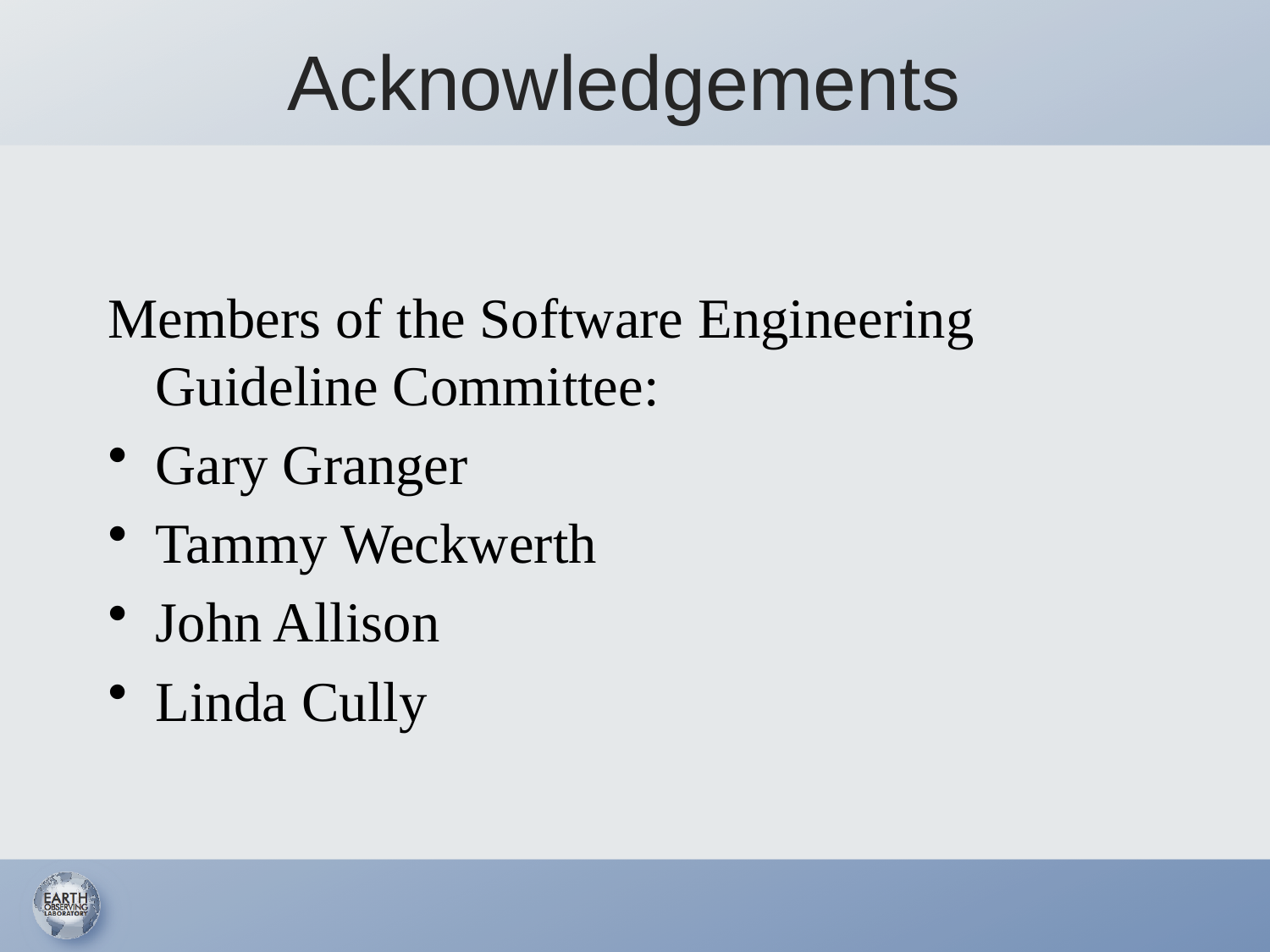

# Acknowledgements
Members of the Software Engineering Guideline Committee:
Gary Granger
Tammy Weckwerth
John Allison
Linda Cully